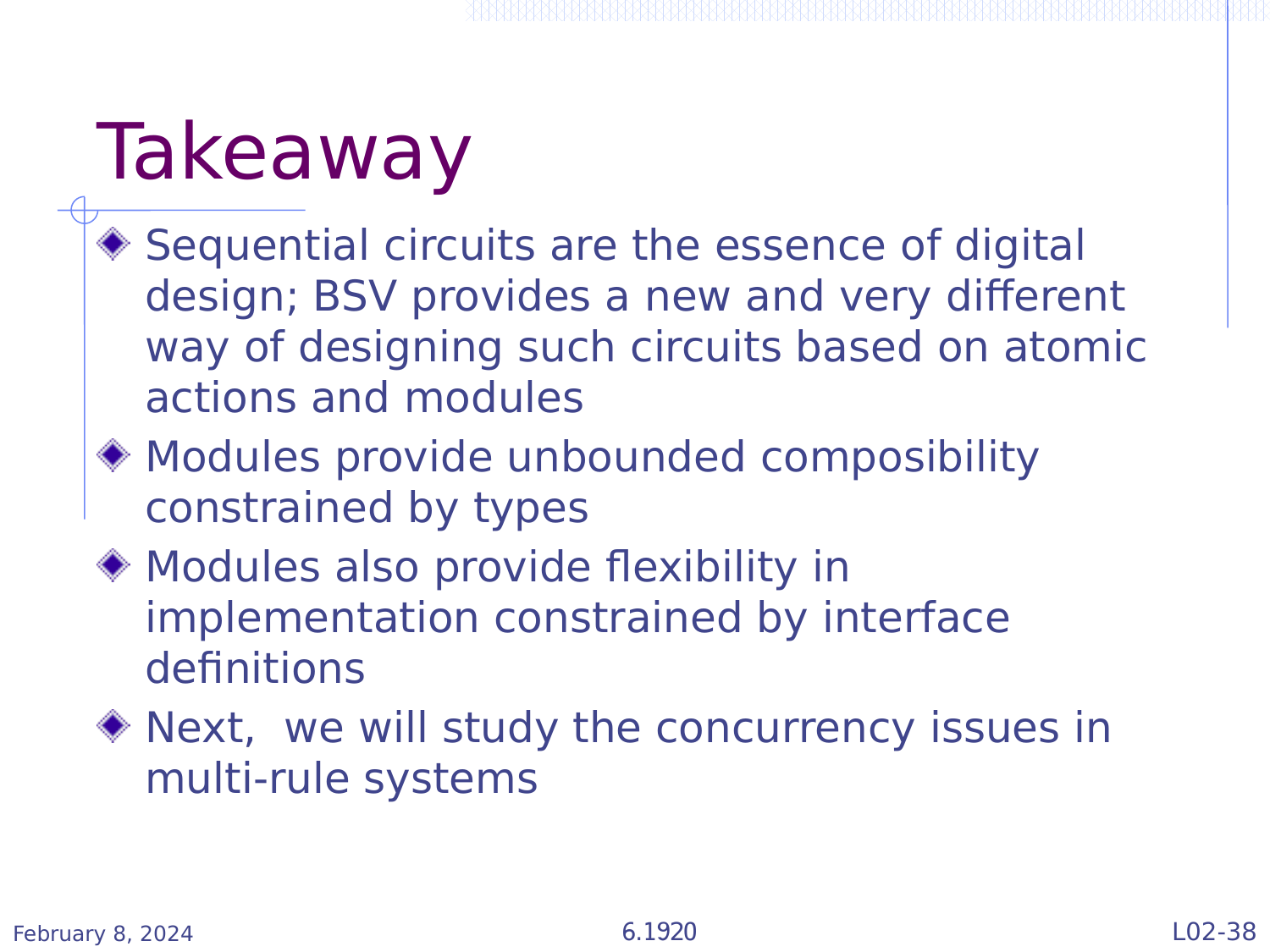

# Takeaway
Sequential circuits are the essence of digital design; BSV provides a new and very different way of designing such circuits based on atomic actions and modules
Modules provide unbounded composibility constrained by types
Modules also provide flexibility in implementation constrained by interface definitions
Next,  we will study the concurrency issues in multi-rule systems
February 8, 2024
6.1920
L02-38